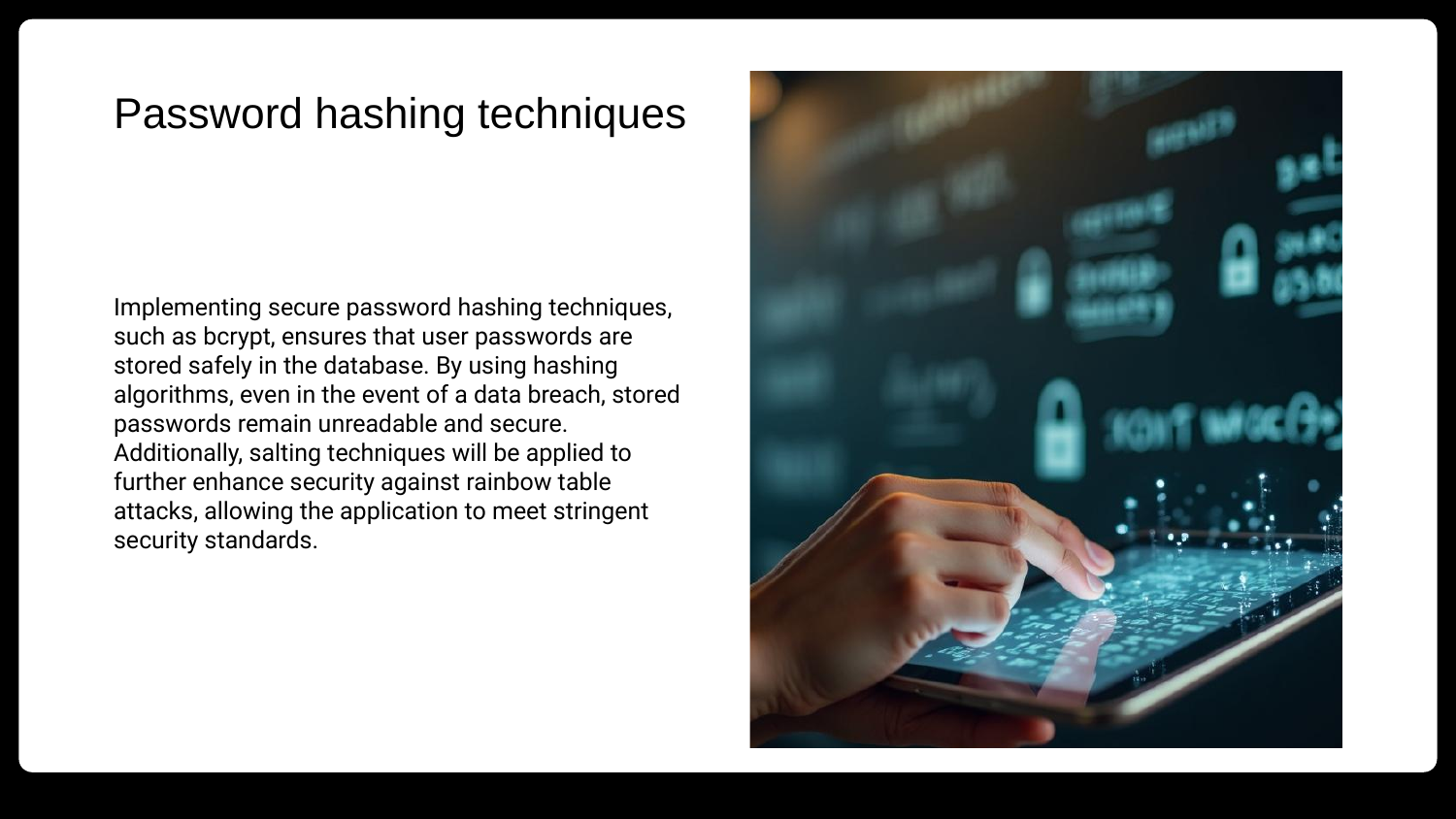

# Password hashing techniques
Implementing secure password hashing techniques, such as bcrypt, ensures that user passwords are stored safely in the database. By using hashing algorithms, even in the event of a data breach, stored passwords remain unreadable and secure. Additionally, salting techniques will be applied to further enhance security against rainbow table attacks, allowing the application to meet stringent security standards.
DD/MM/YYYY
Feature Name/Product
Your Company Name